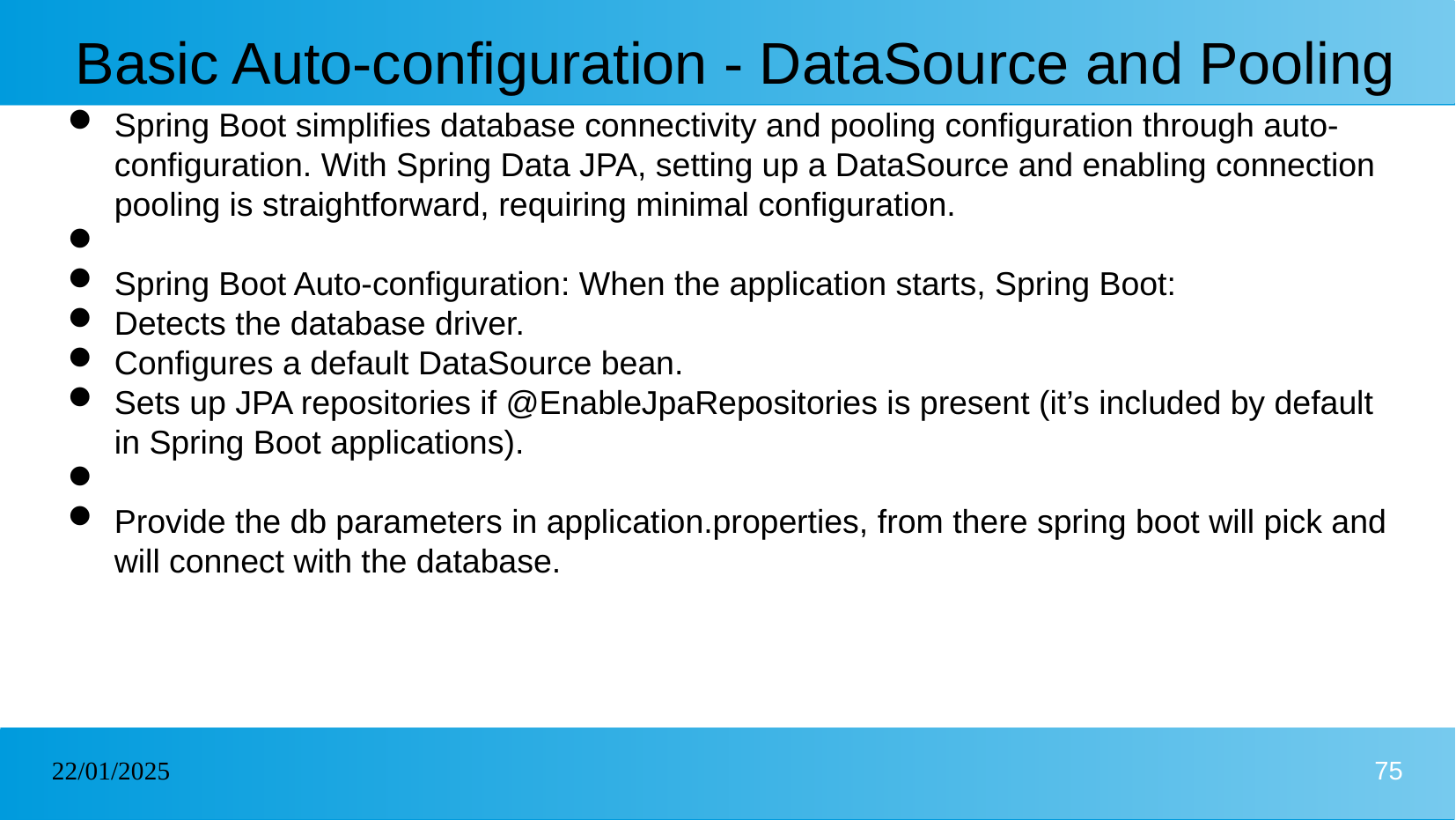

# Basic Auto-configuration - DataSource and Pooling
Spring Boot simplifies database connectivity and pooling configuration through auto-configuration. With Spring Data JPA, setting up a DataSource and enabling connection pooling is straightforward, requiring minimal configuration.

Spring Boot Auto-configuration: When the application starts, Spring Boot:
Detects the database driver.
Configures a default DataSource bean.
Sets up JPA repositories if @EnableJpaRepositories is present (it’s included by default in Spring Boot applications).

Provide the db parameters in application.properties, from there spring boot will pick and will connect with the database.
22/01/2025
75